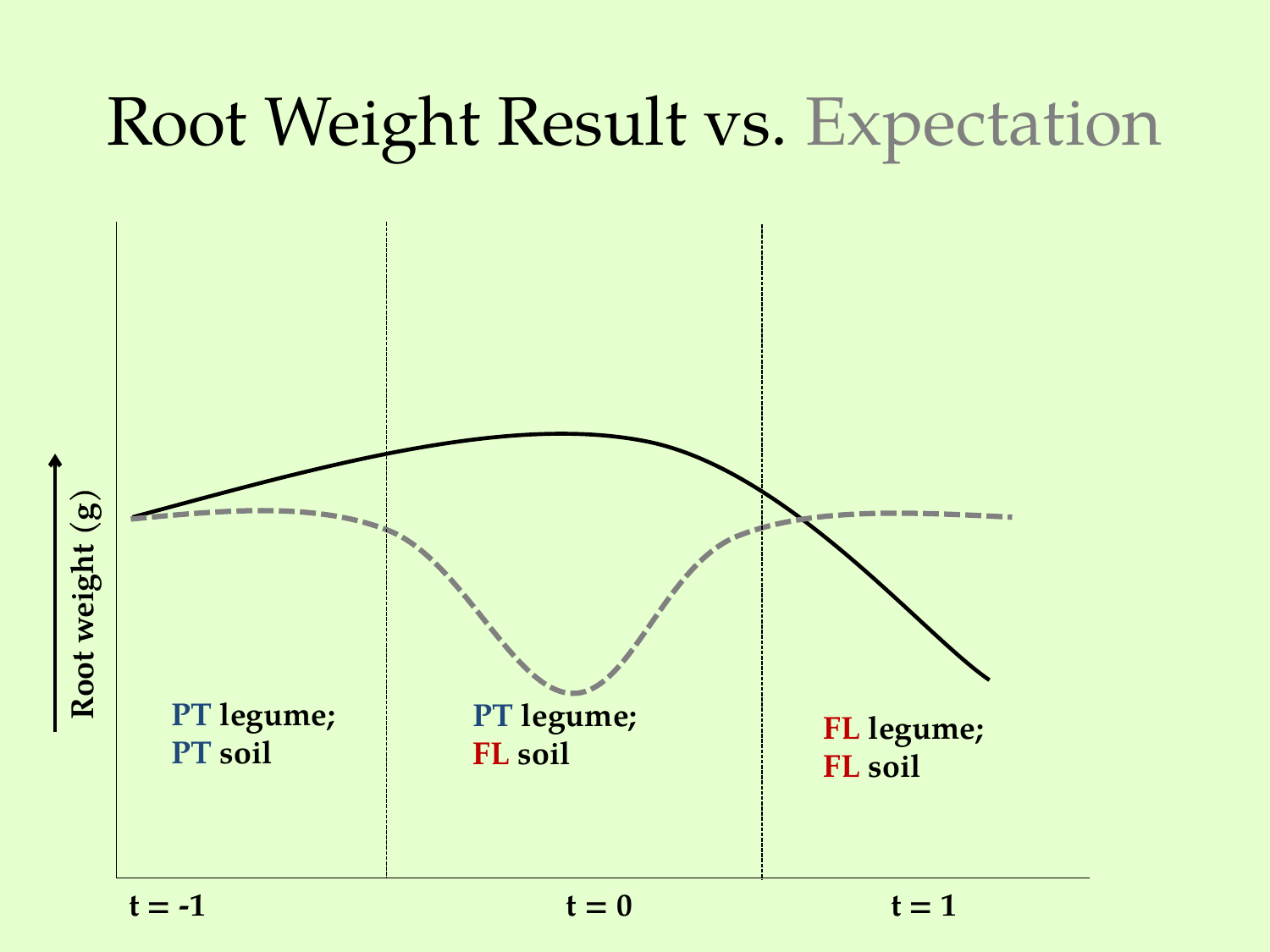

# Root Weight Result vs. Expectation
Root weight (g)

PT legume;
PT soil
PT legume; FL soil

FL legume;  FL soil
t = -1		   	       t = 0			t = 1